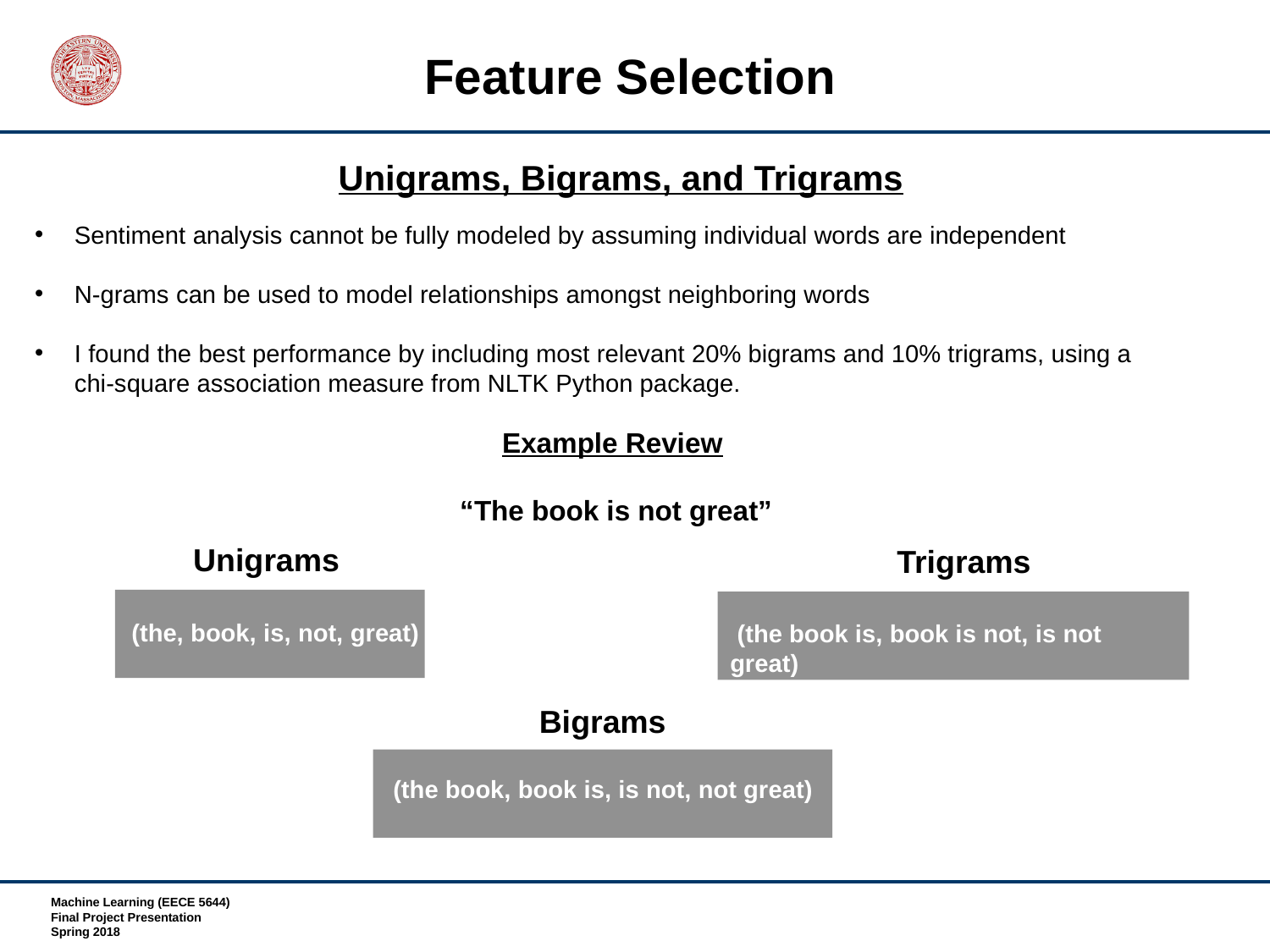

Feature Selection
Unigrams, Bigrams, and Trigrams
Sentiment analysis cannot be fully modeled by assuming individual words are independent

N-grams can be used to model relationships amongst neighboring words

I found the best performance by including most relevant 20% bigrams and 10% trigrams, using a chi-square association measure from NLTK Python package.

Example Review
 “The book is not great”
Unigrams
Trigrams

 (the, book, is, not, great)

 (the book is, book is not, is not great)

Bigrams

 (the book, book is, is not, not great)